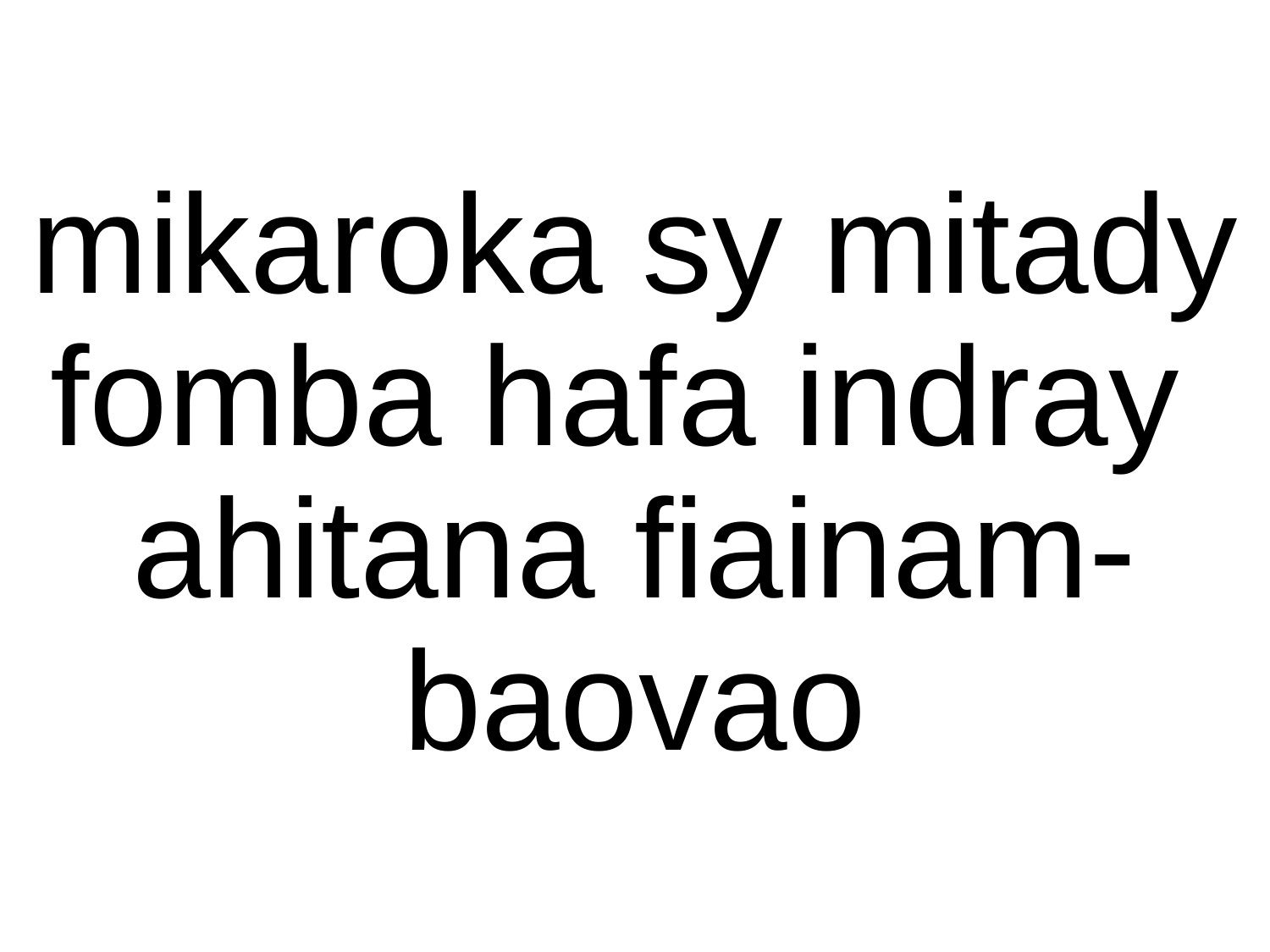

# mikaroka sy mitady fomba hafa indray ahitana fiainam-baovao